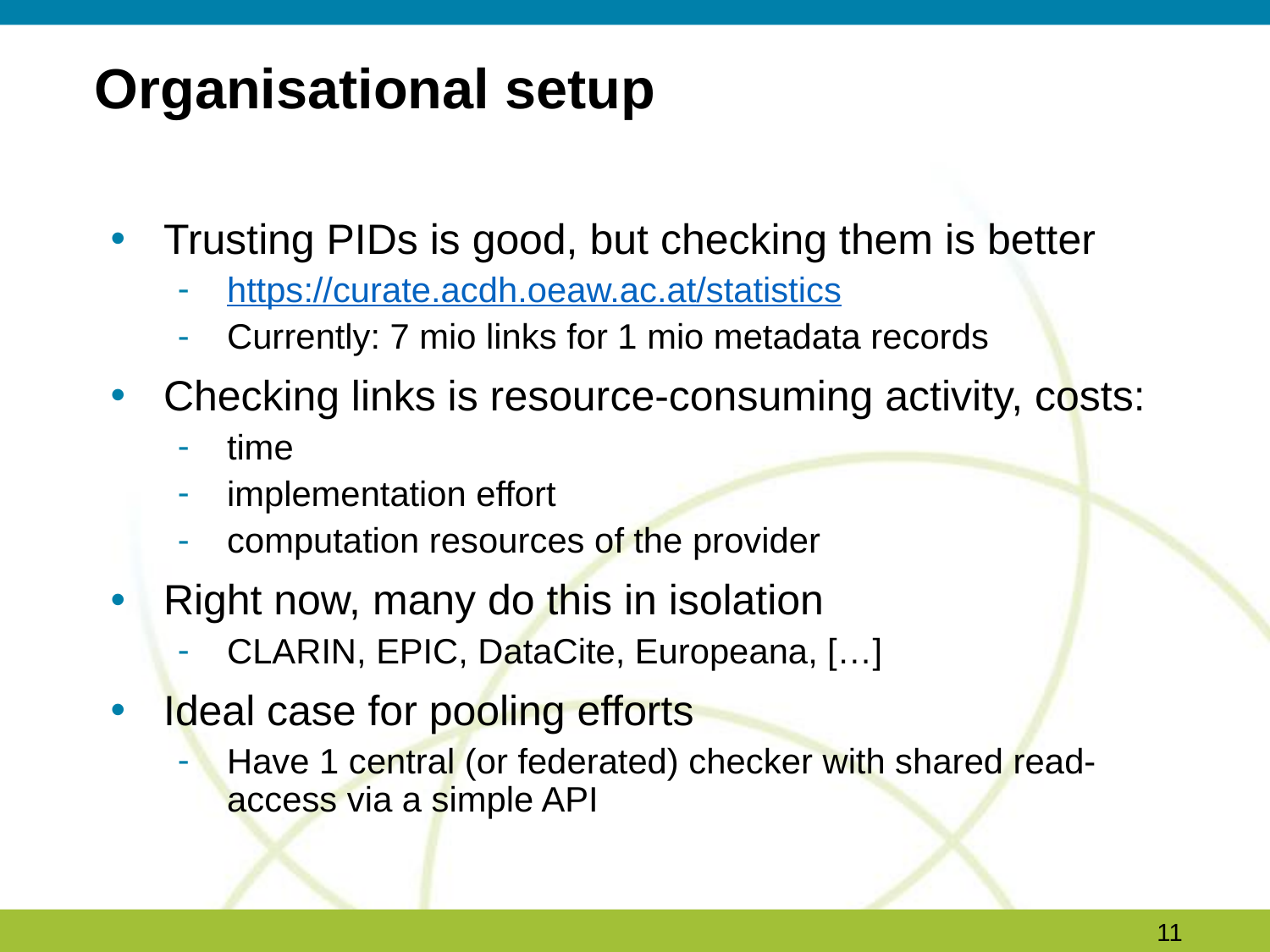

# Organisational setup
Trusting PIDs is good, but checking them is better
https://curate.acdh.oeaw.ac.at/statistics
Currently: 7 mio links for 1 mio metadata records
Checking links is resource-consuming activity, costs:
time
implementation effort
computation resources of the provider
Right now, many do this in isolation
CLARIN, EPIC, DataCite, Europeana, […]
Ideal case for pooling efforts
Have 1 central (or federated) checker with shared read-access via a simple API

11